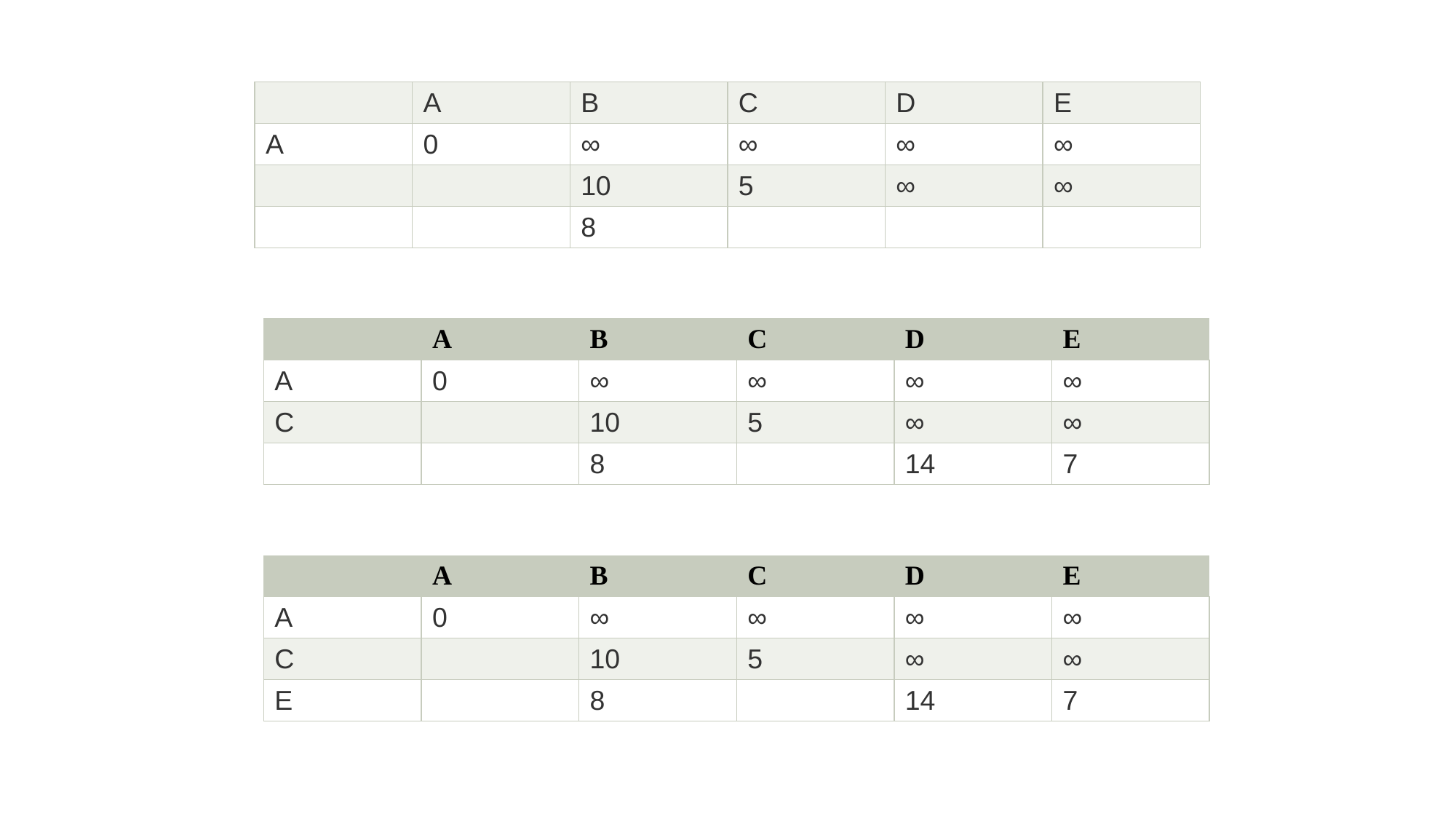

|  | A | B | C | D | E |
| --- | --- | --- | --- | --- | --- |
| A | 0 | ∞ | ∞ | ∞ | ∞ |
|  |  | 10 | 5 | ∞ | ∞ |
|  |  | 8 |  |  |  |
|  | A | B | C | D | E |
| --- | --- | --- | --- | --- | --- |
| A | 0 | ∞ | ∞ | ∞ | ∞ |
| C |  | 10 | 5 | ∞ | ∞ |
|  |  | 8 |  | 14 | 7 |
|  | A | B | C | D | E |
| --- | --- | --- | --- | --- | --- |
| A | 0 | ∞ | ∞ | ∞ | ∞ |
| C |  | 10 | 5 | ∞ | ∞ |
| E |  | 8 |  | 14 | 7 |